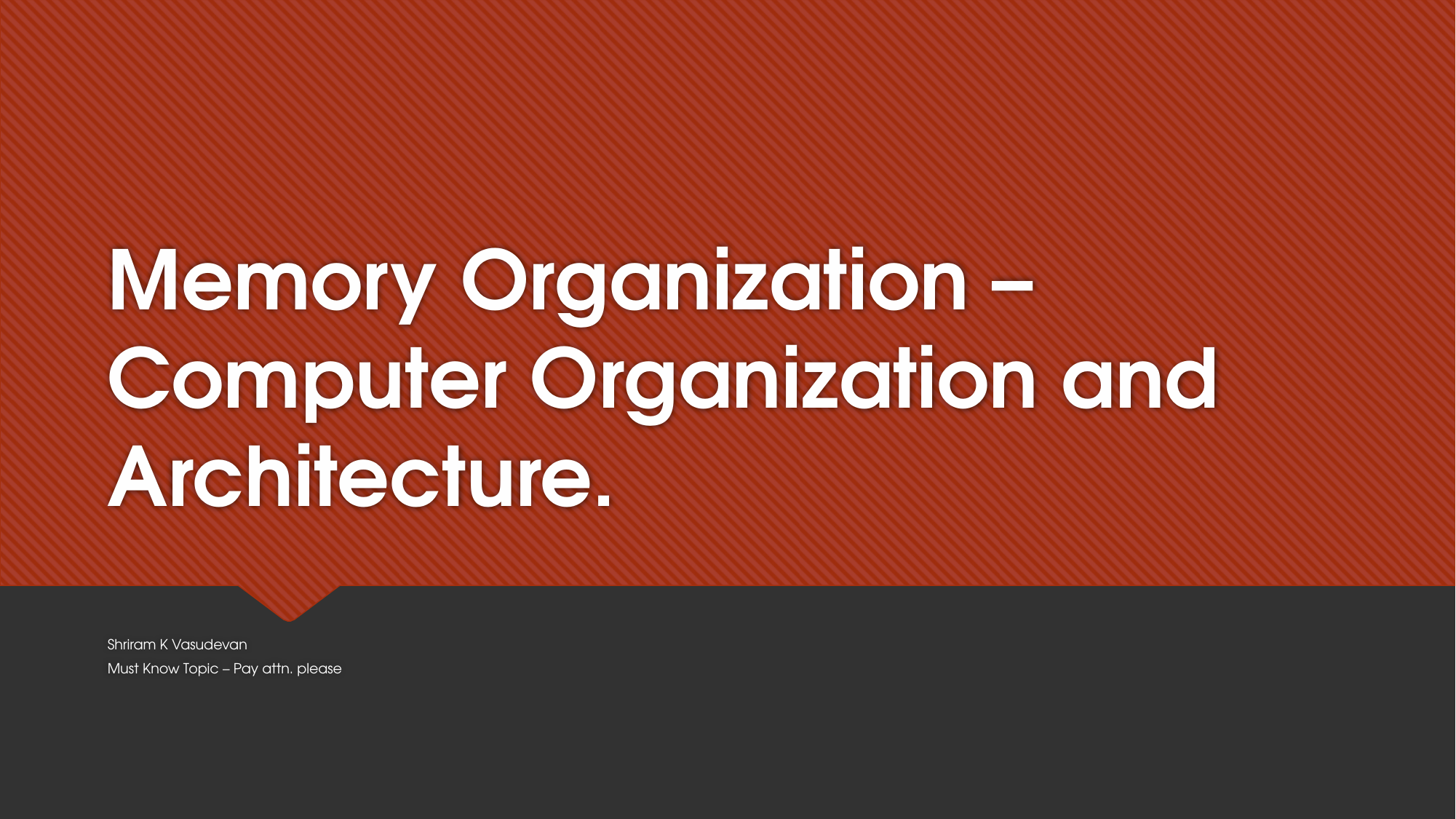

# Memory Organization – Computer Organization and Architecture.
Shriram K Vasudevan
Must Know Topic – Pay attn. please